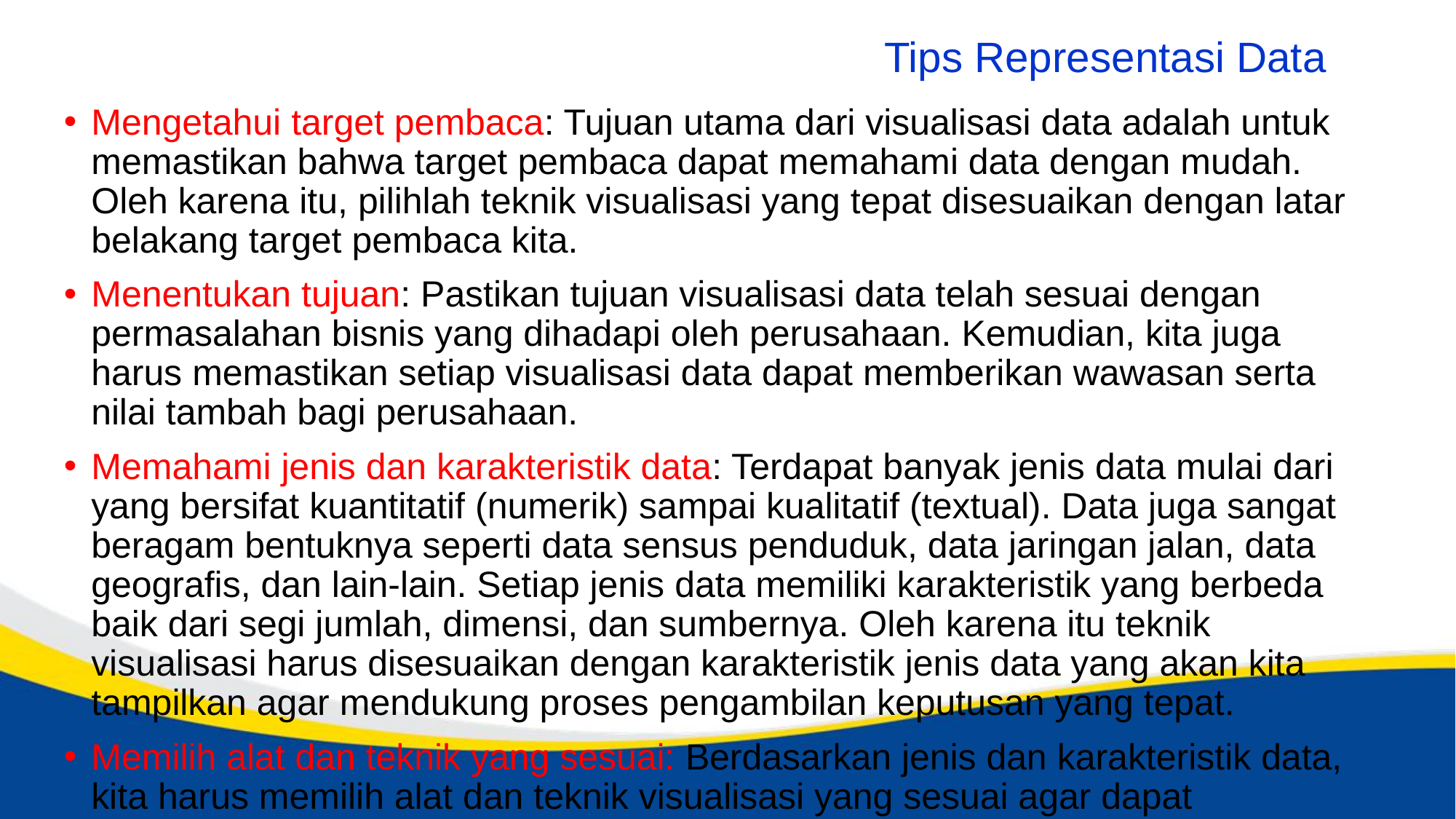

# Tips Representasi Data
Mengetahui target pembaca: Tujuan utama dari visualisasi data adalah untuk memastikan bahwa target pembaca dapat memahami data dengan mudah. Oleh karena itu, pilihlah teknik visualisasi yang tepat disesuaikan dengan latar belakang target pembaca kita.
Menentukan tujuan: Pastikan tujuan visualisasi data telah sesuai dengan permasalahan bisnis yang dihadapi oleh perusahaan. Kemudian, kita juga harus memastikan setiap visualisasi data dapat memberikan wawasan serta nilai tambah bagi perusahaan.
Memahami jenis dan karakteristik data: Terdapat banyak jenis data mulai dari yang bersifat kuantitatif (numerik) sampai kualitatif (textual). Data juga sangat beragam bentuknya seperti data sensus penduduk, data jaringan jalan, data geografis, dan lain-lain. Setiap jenis data memiliki karakteristik yang berbeda baik dari segi jumlah, dimensi, dan sumbernya. Oleh karena itu teknik visualisasi harus disesuaikan dengan karakteristik jenis data yang akan kita tampilkan agar mendukung proses pengambilan keputusan yang tepat.
Memilih alat dan teknik yang sesuai: Berdasarkan jenis dan karakteristik data, kita harus memilih alat dan teknik visualisasi yang sesuai agar dapat menampilkan data dengan jelas dan menarik. Beberapa contoh alat visualisasi data adalah grafik batang, grafik lingkaran, peta, tabel, dan lain-lain. Beberapa contoh teknik visualisasi data adalah pengelompokan, pengurutan, pewarnaan, dan lain-lain.